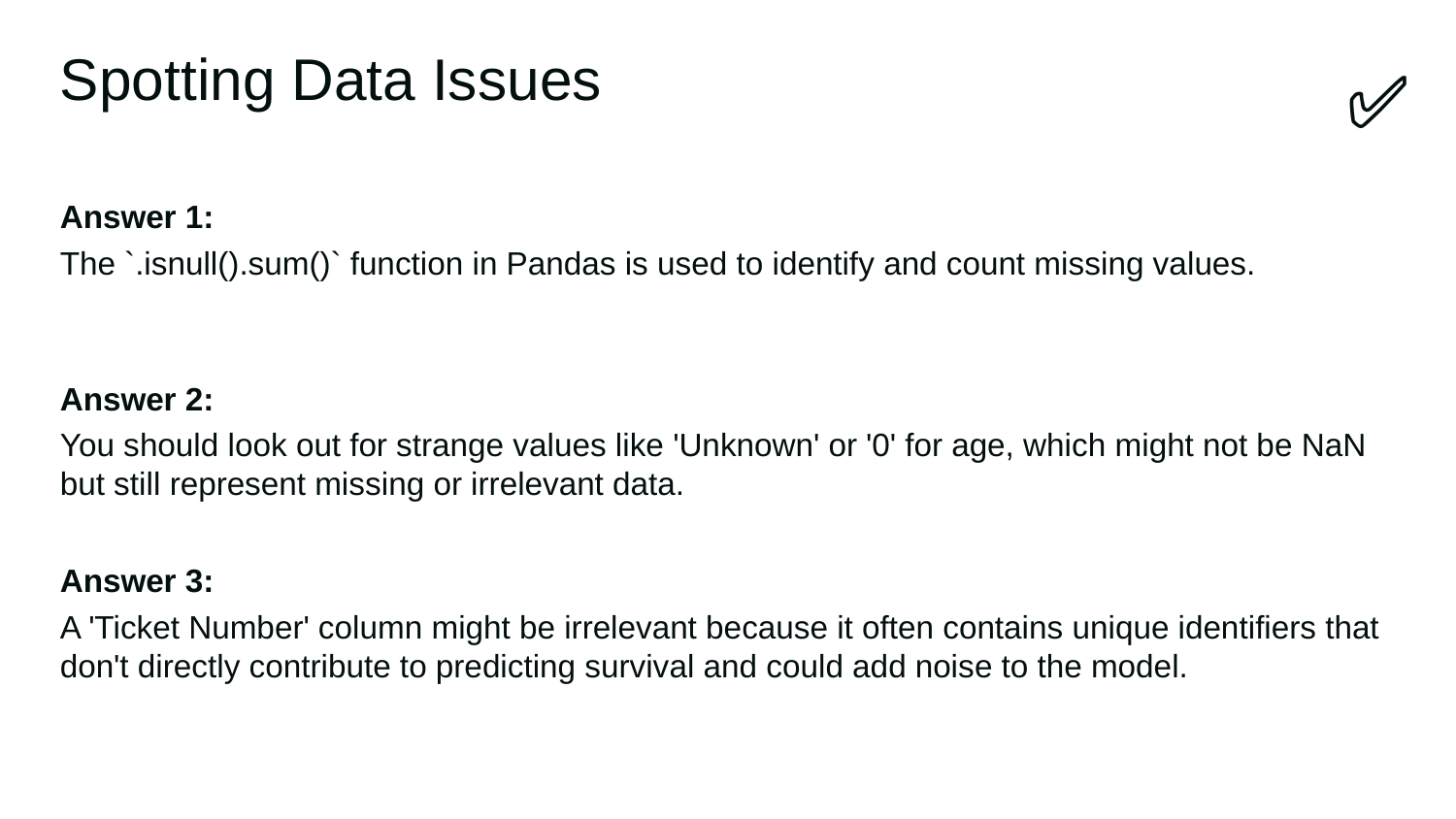

Spotting Data Issues
​✅​
Answer 1:
The `.isnull().sum()` function in Pandas is used to identify and count missing values.
Answer 2:
You should look out for strange values like 'Unknown' or '0' for age, which might not be NaN but still represent missing or irrelevant data.
Answer 3:
A 'Ticket Number' column might be irrelevant because it often contains unique identifiers that don't directly contribute to predicting survival and could add noise to the model.